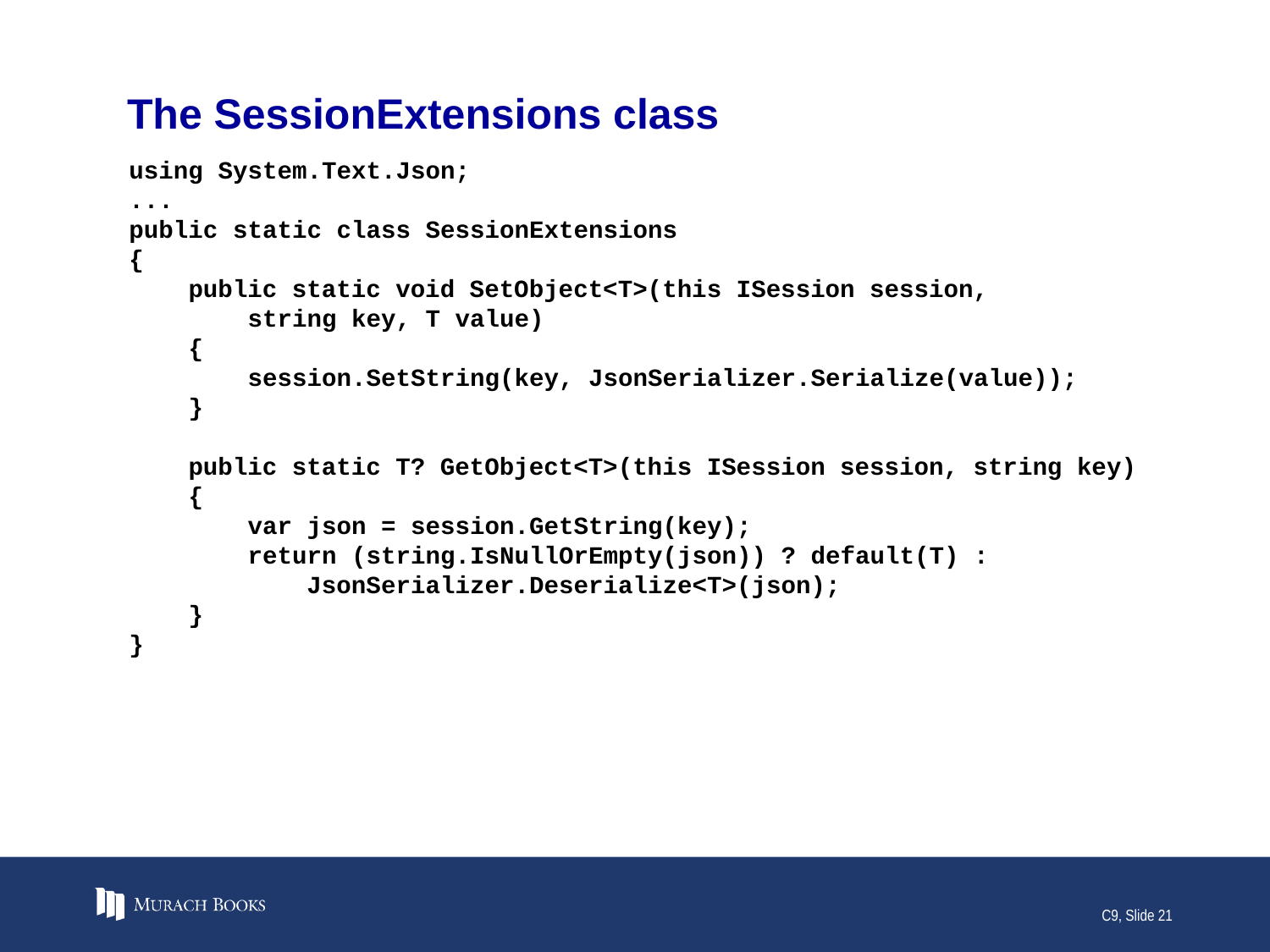

# The SessionExtensions class
using System.Text.Json;
...
public static class SessionExtensions
{
    public static void SetObject<T>(this ISession session,
        string key, T value)
    {
        session.SetString(key, JsonSerializer.Serialize(value));
    }

    public static T? GetObject<T>(this ISession session, string key)
    {
        var json = session.GetString(key);
        return (string.IsNullOrEmpty(json)) ? default(T) :
            JsonSerializer.Deserialize<T>(json);
    }
}

C9, Slide 21